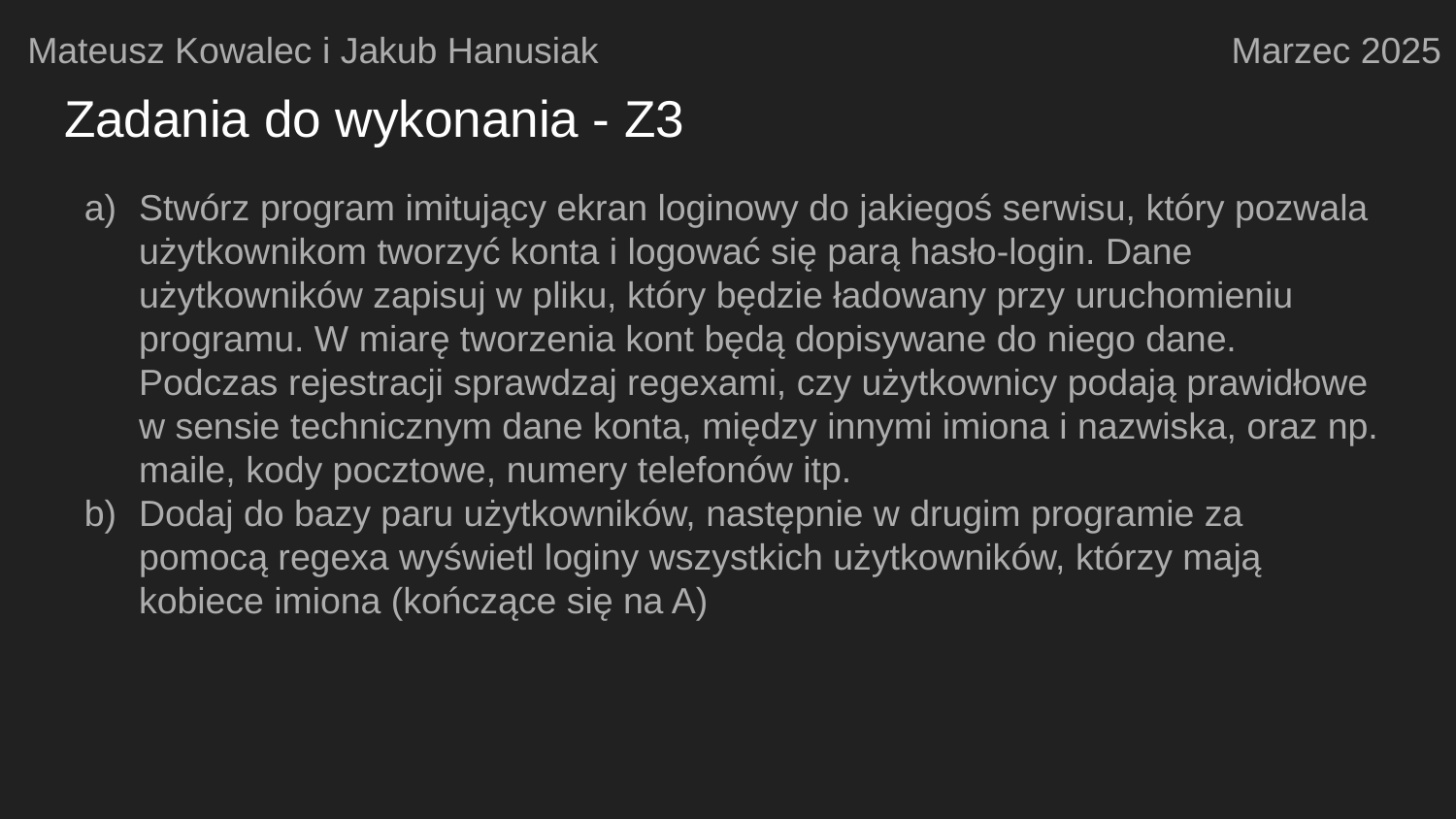

Mateusz Kowalec i Jakub Hanusiak
Marzec 2025
# Zadania do wykonania - Z3
Stwórz program imitujący ekran loginowy do jakiegoś serwisu, który pozwala użytkownikom tworzyć konta i logować się parą hasło-login. Dane użytkowników zapisuj w pliku, który będzie ładowany przy uruchomieniu programu. W miarę tworzenia kont będą dopisywane do niego dane.
Podczas rejestracji sprawdzaj regexami, czy użytkownicy podają prawidłowe w sensie technicznym dane konta, między innymi imiona i nazwiska, oraz np. maile, kody pocztowe, numery telefonów itp.
Dodaj do bazy paru użytkowników, następnie w drugim programie za pomocą regexa wyświetl loginy wszystkich użytkowników, którzy mają kobiece imiona (kończące się na A)